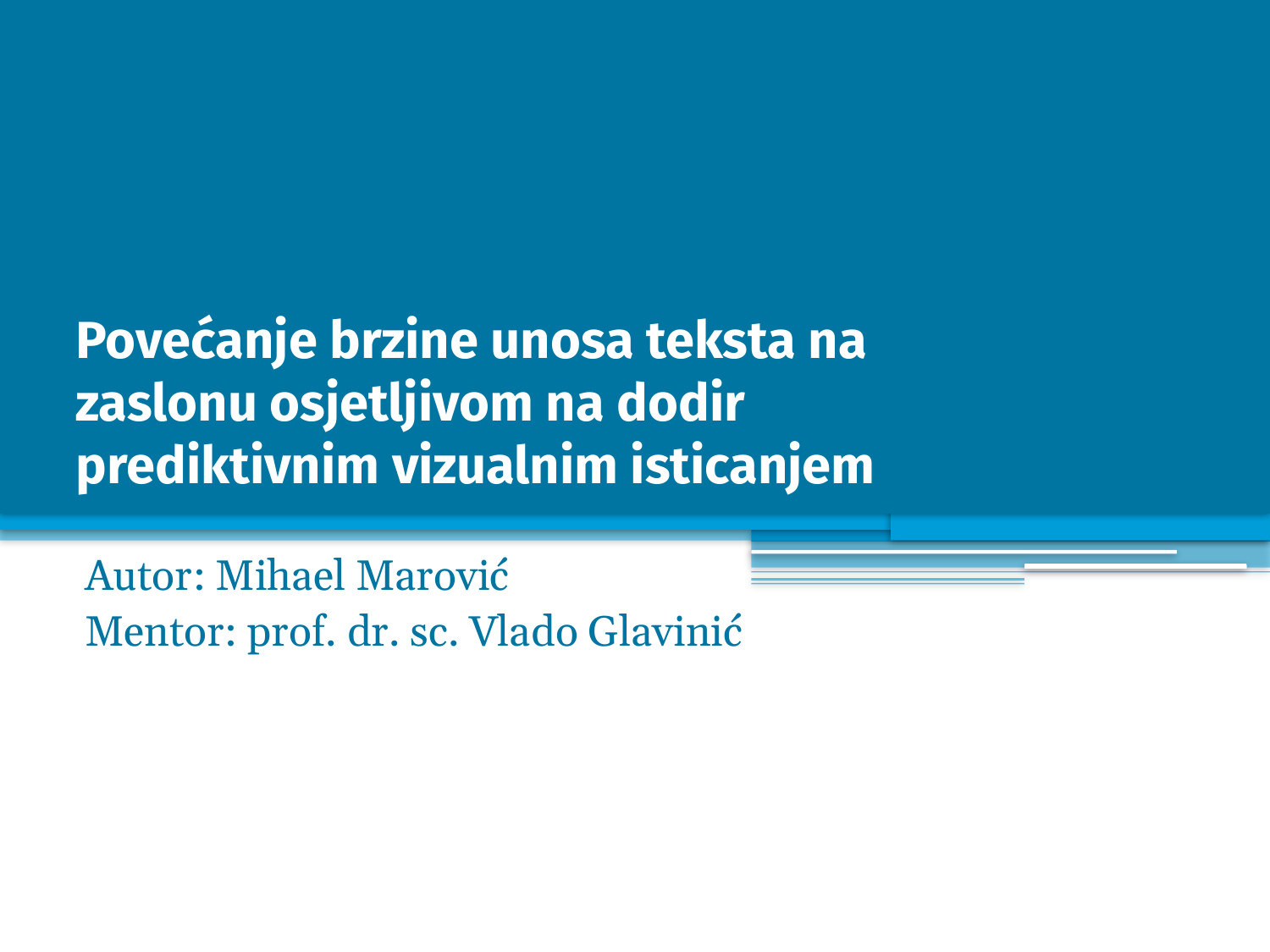

# Povećanje brzine unosa teksta na zaslonu osjetljivom na dodir prediktivnim vizualnim isticanjem
Autor: Mihael Marović
Mentor: prof. dr. sc. Vlado Glavinić